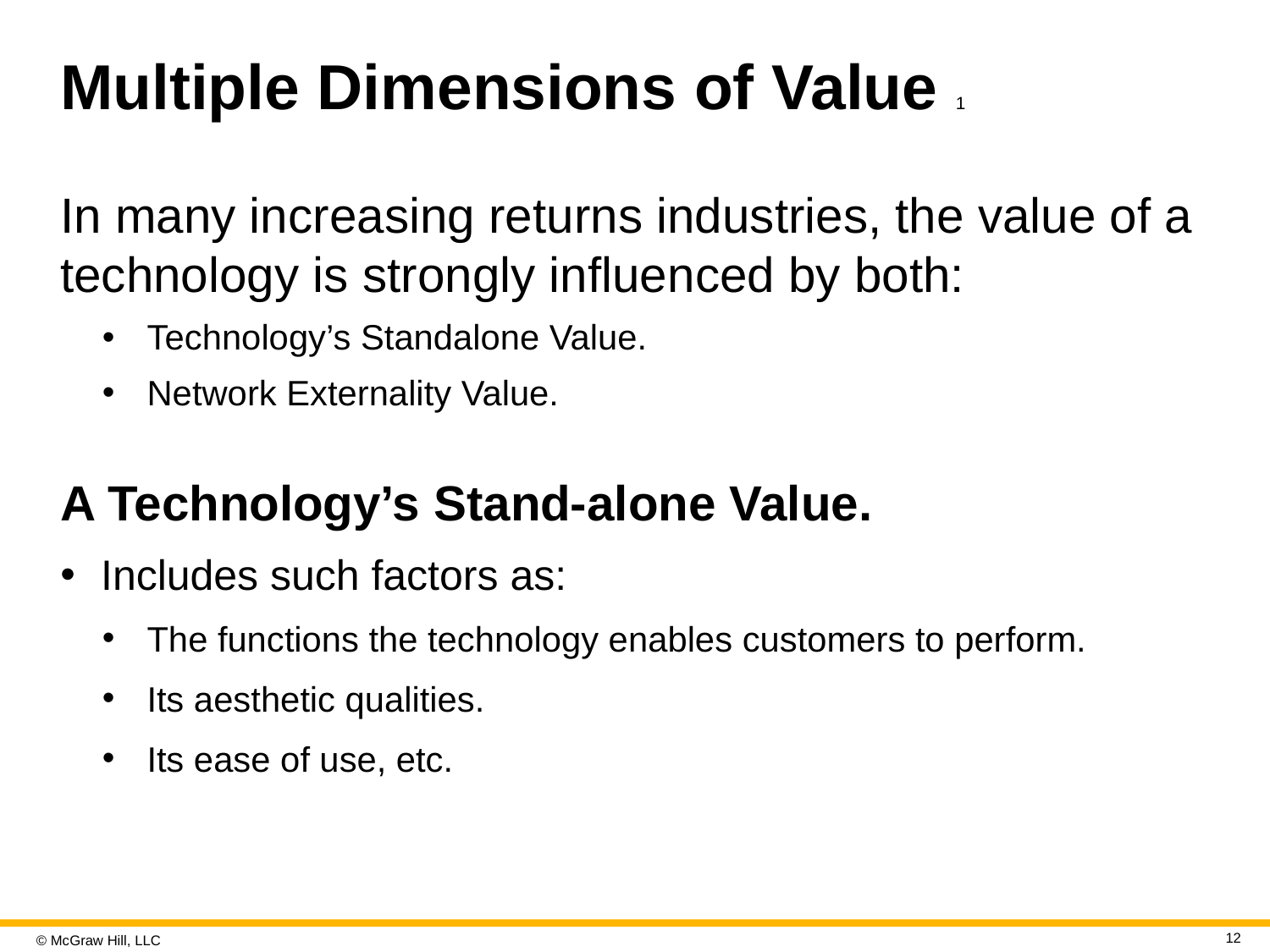

# Multiple Dimensions of Value 1
In many increasing returns industries, the value of a technology is strongly influenced by both:
Technology’s Standalone Value.
Network Externality Value.
A Technology’s Stand-alone Value.
Includes such factors as:
The functions the technology enables customers to perform.
Its aesthetic qualities.
Its ease of use, etc.
12